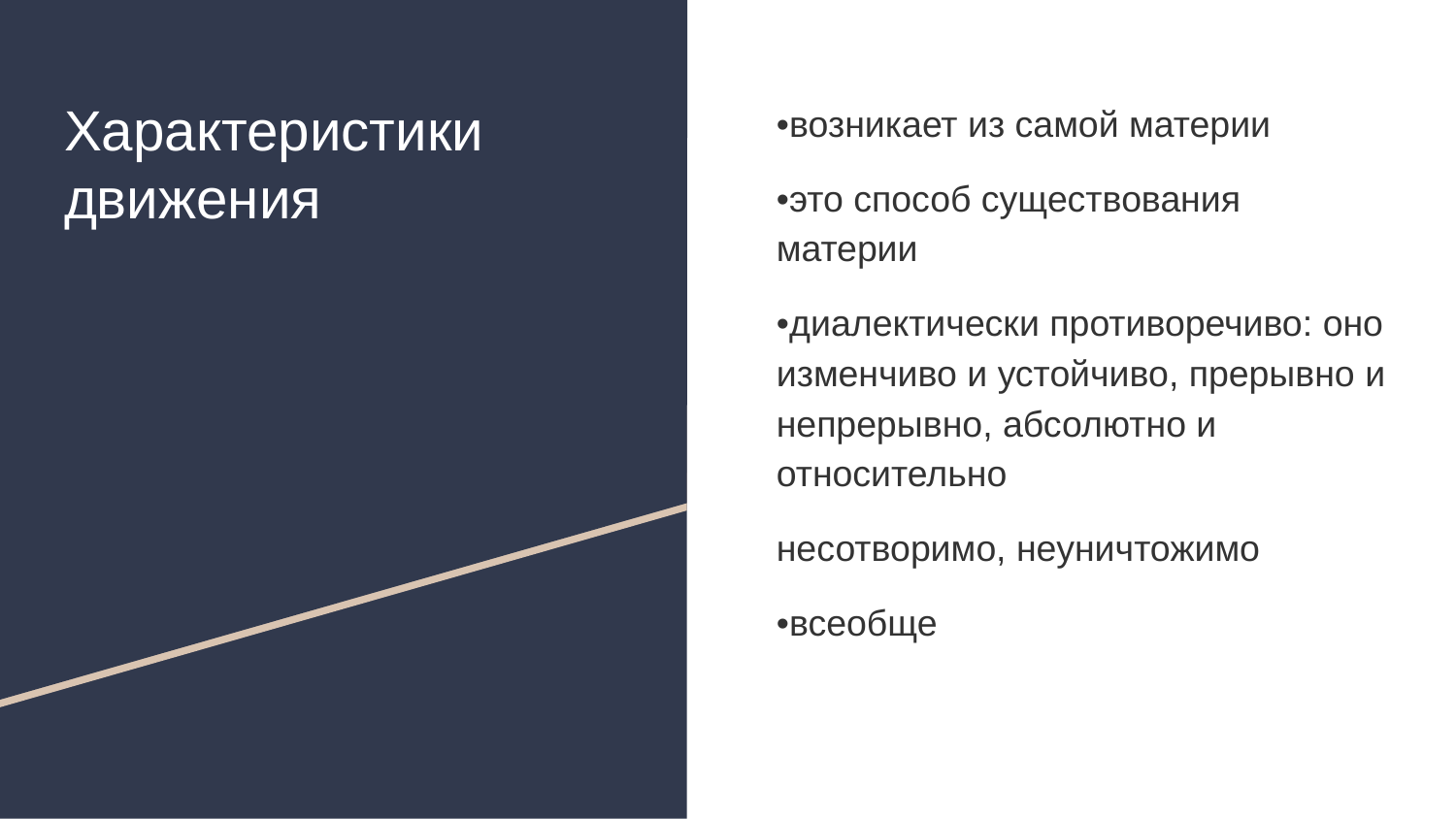

# Характеристики движения
•возникает из самой материи
•это способ существования материи
•диалектически противоречиво: оно изменчиво и устойчиво, прерывно и непрерывно, абсолютно и относительно
несотворимо, неуничтожимо
•всеобще